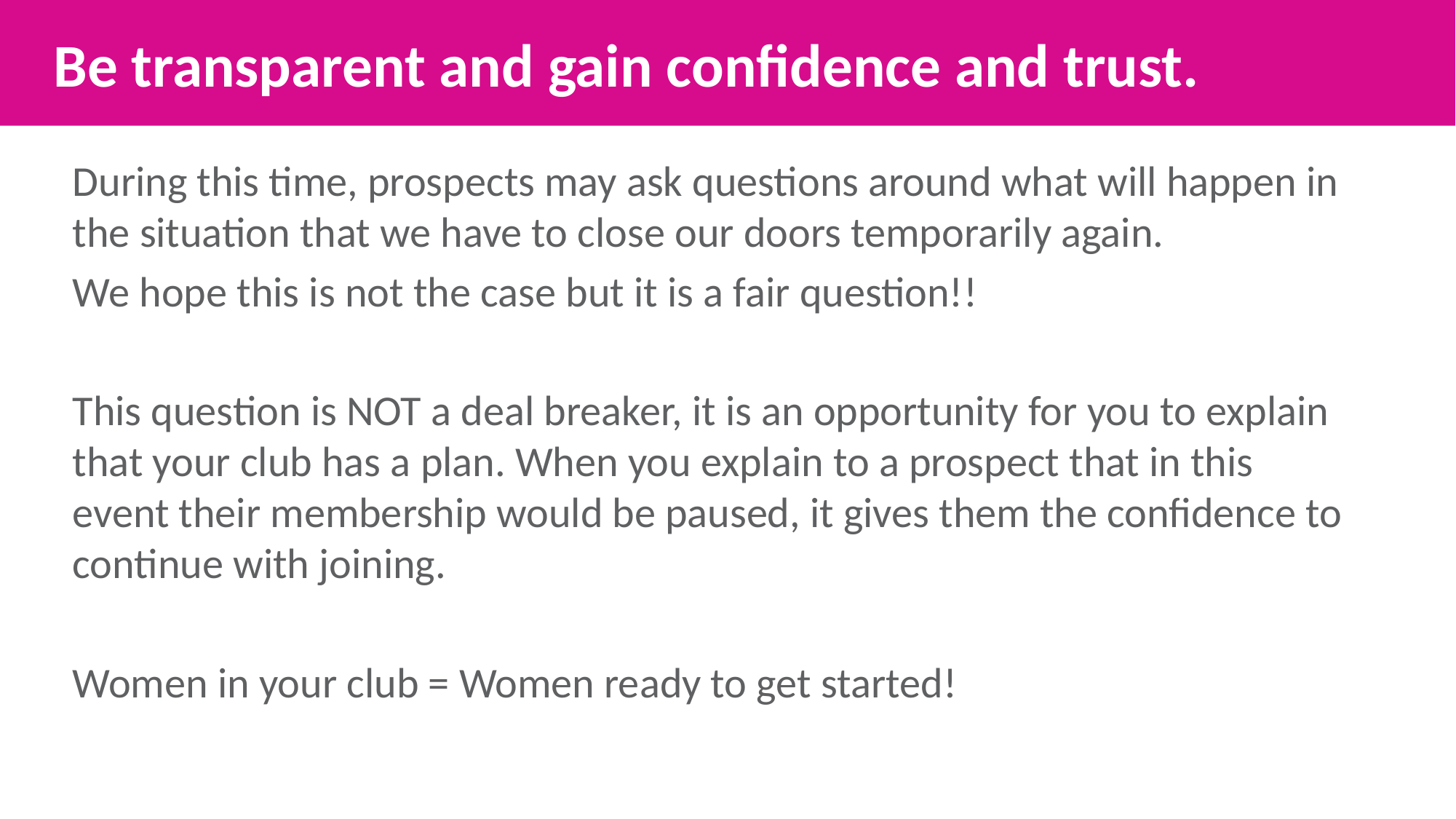

Be transparent and gain confidence and trust.
During this time, prospects may ask questions around what will happen in the situation that we have to close our doors temporarily again.
We hope this is not the case but it is a fair question!!

This question is NOT a deal breaker, it is an opportunity for you to explain that your club has a plan. When you explain to a prospect that in this event their membership would be paused, it gives them the confidence to continue with joining.

Women in your club = Women ready to get started!